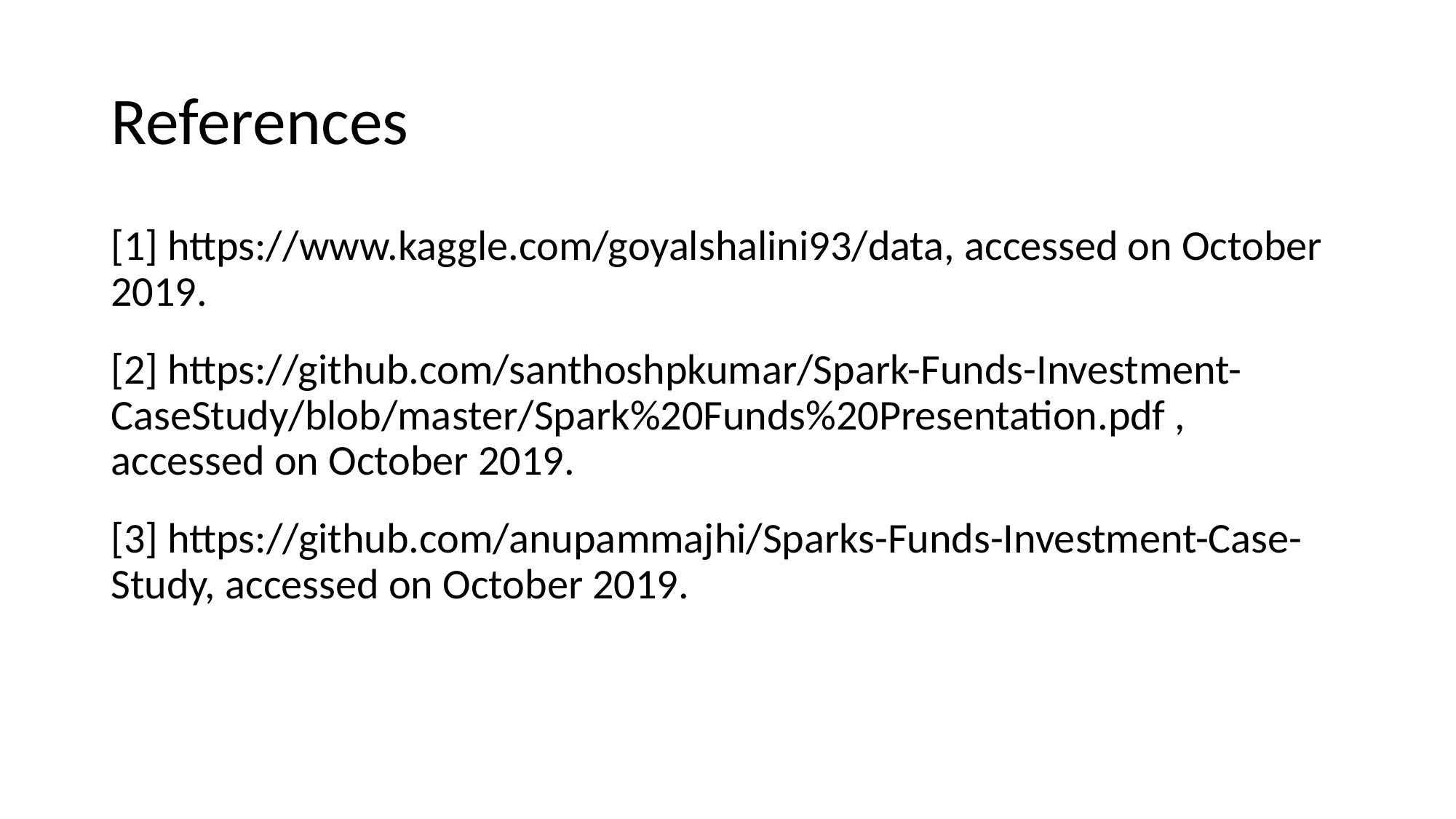

# References
[1] https://www.kaggle.com/goyalshalini93/data, accessed on October 2019.

[2] https://github.com/santhoshpkumar/Spark-Funds-Investment-CaseStudy/blob/master/Spark%20Funds%20Presentation.pdf , accessed on October 2019.

[3] https://github.com/anupammajhi/Sparks-Funds-Investment-Case-Study, accessed on October 2019.